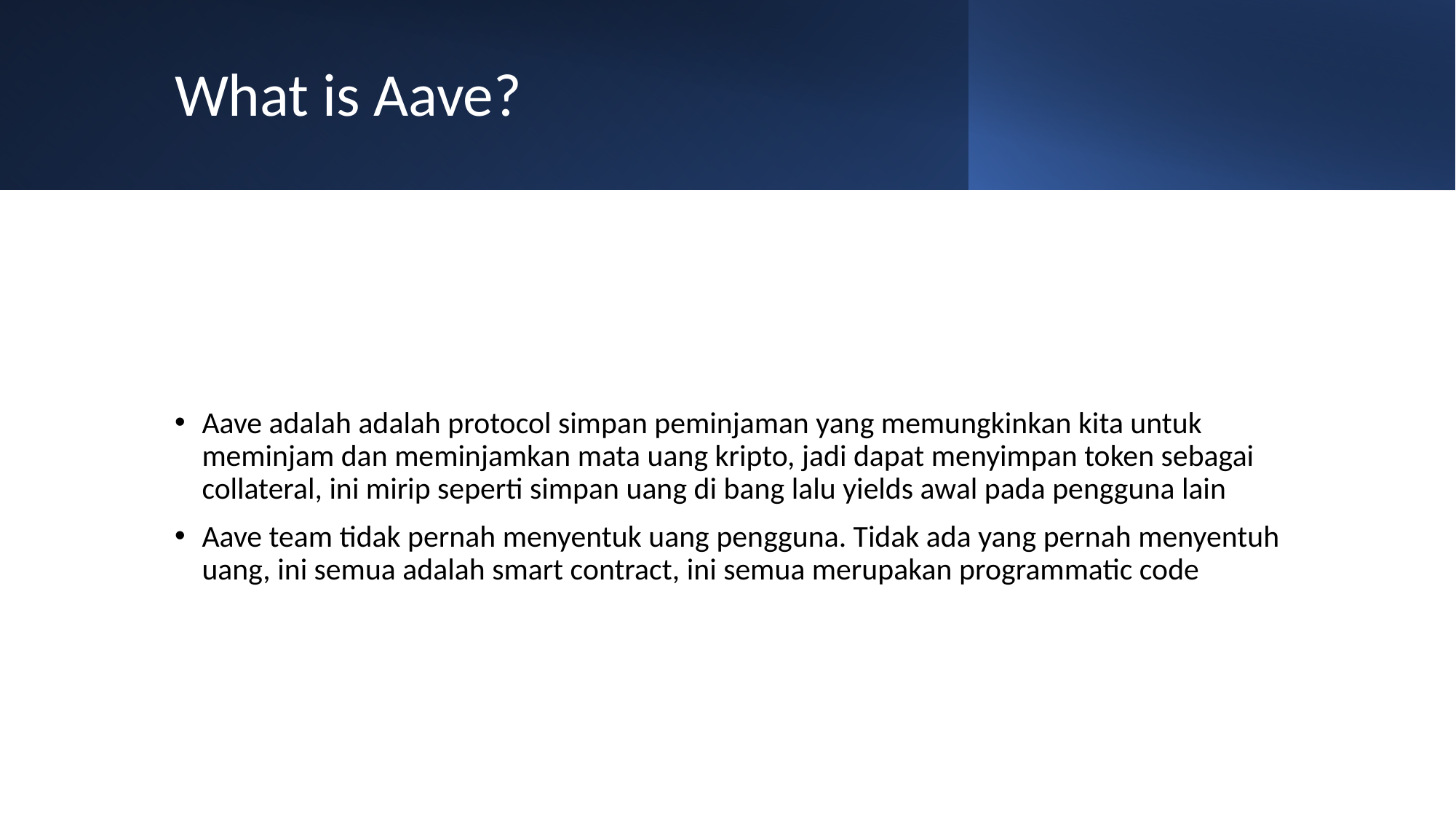

# What is Aave?
Aave adalah adalah protocol simpan peminjaman yang memungkinkan kita untuk meminjam dan meminjamkan mata uang kripto, jadi dapat menyimpan token sebagai collateral, ini mirip seperti simpan uang di bang lalu yields awal pada pengguna lain
Aave team tidak pernah menyentuk uang pengguna. Tidak ada yang pernah menyentuh uang, ini semua adalah smart contract, ini semua merupakan programmatic code